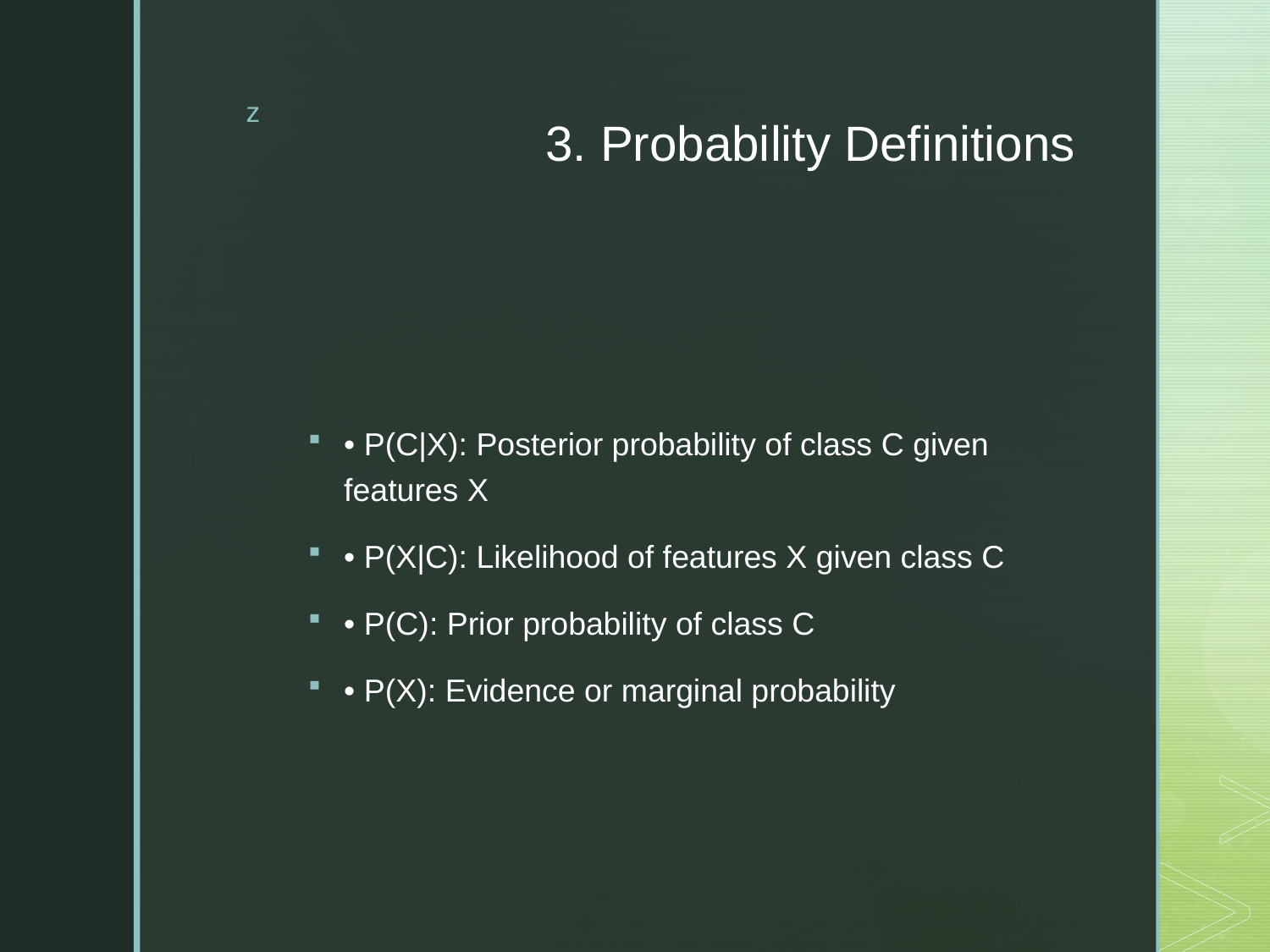

# 3. Probability Definitions
• P(C|X): Posterior probability of class C given features X
• P(X|C): Likelihood of features X given class C
• P(C): Prior probability of class C
• P(X): Evidence or marginal probability